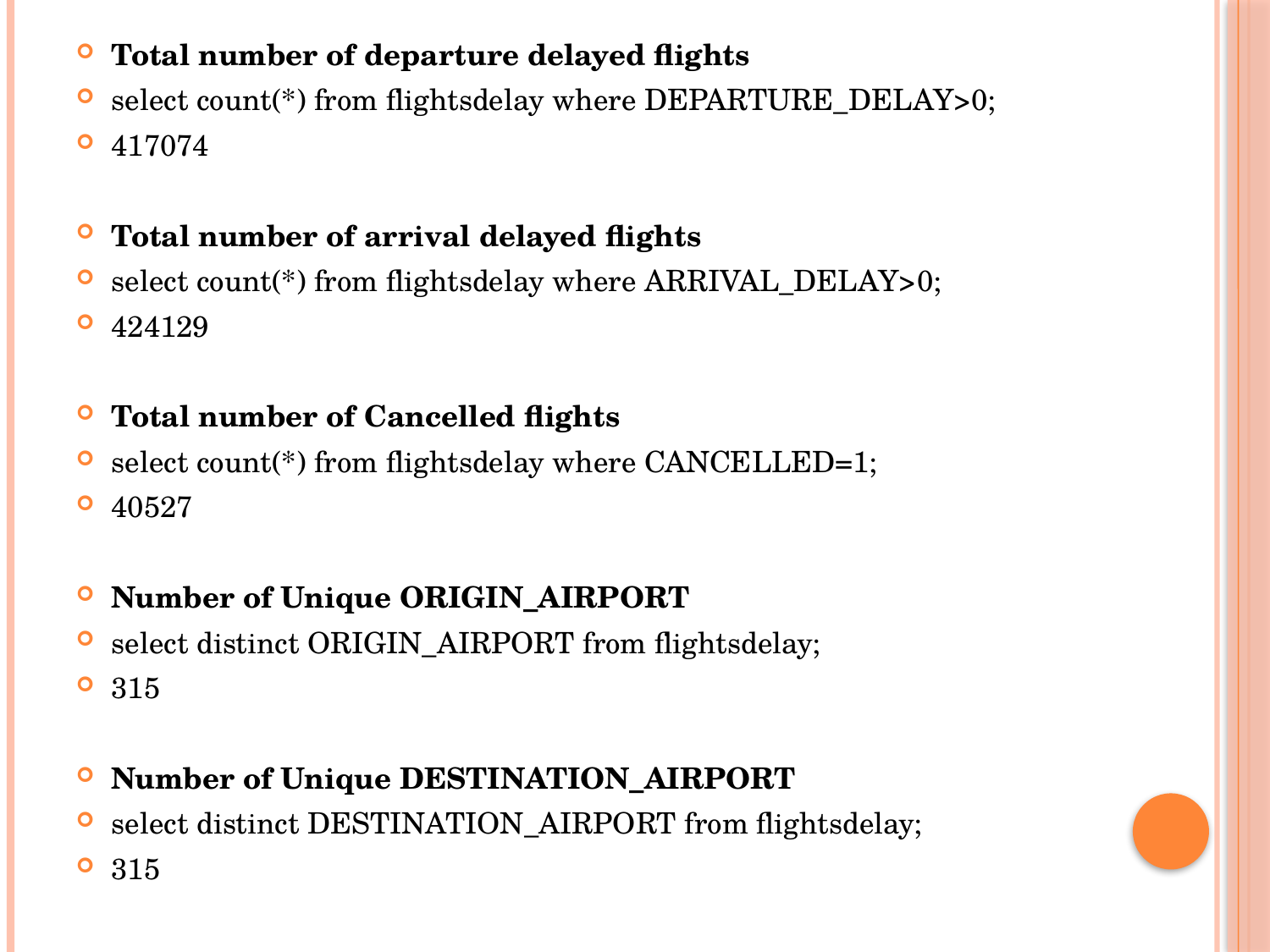

Total number of departure delayed flights
select count(*) from flightsdelay where DEPARTURE_DELAY>0;
417074

Total number of arrival delayed flights
select count(*) from flightsdelay where ARRIVAL_DELAY>0;
424129

Total number of Cancelled flights
select count(*) from flightsdelay where CANCELLED=1;
40527

Number of Unique ORIGIN_AIRPORT
select distinct ORIGIN_AIRPORT from flightsdelay;
315

Number of Unique DESTINATION_AIRPORT
select distinct DESTINATION_AIRPORT from flightsdelay;
315